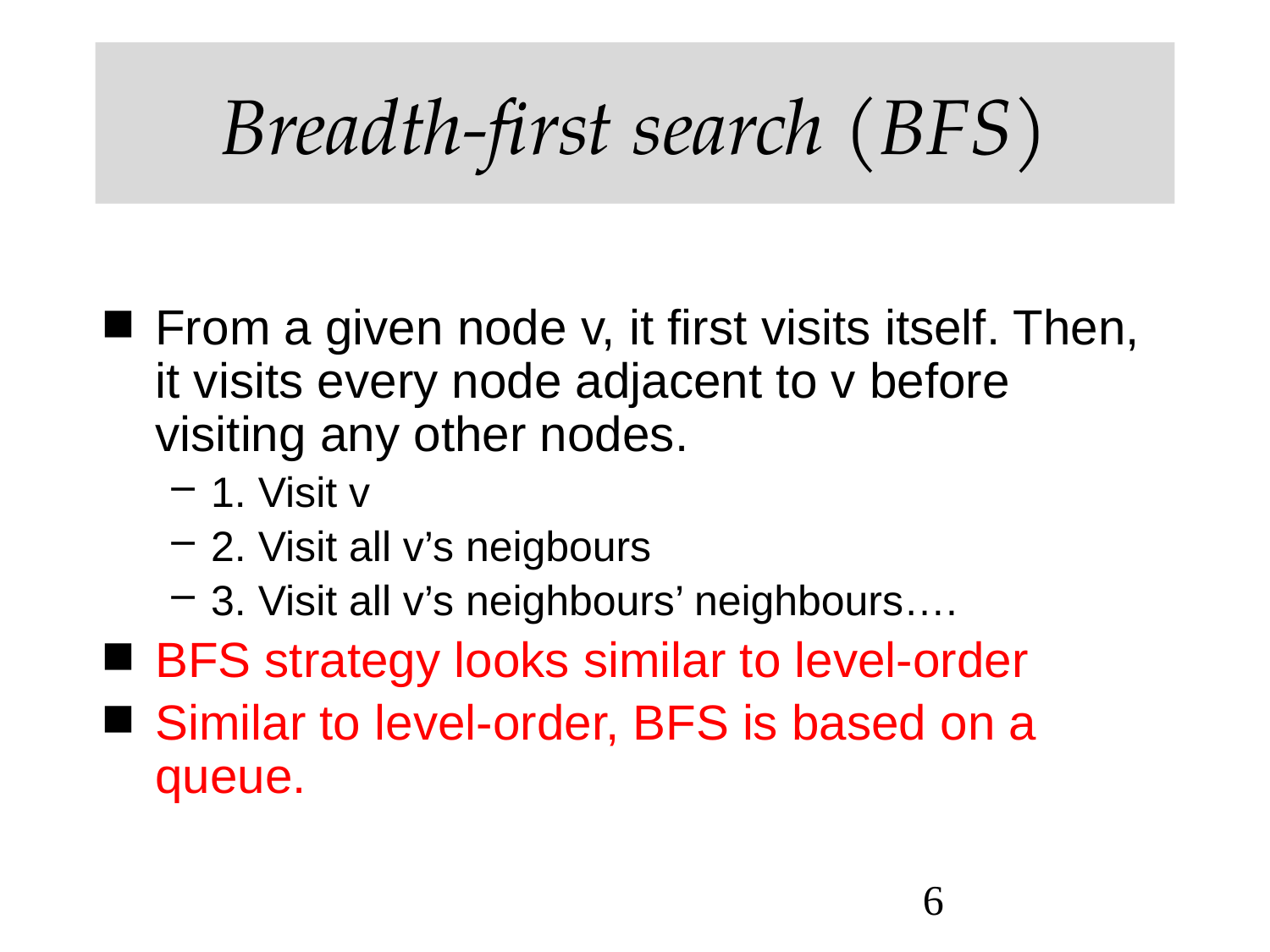

# Breadth-first search (BFS)
From a given node v, it first visits itself. Then, it visits every node adjacent to v before visiting any other nodes.
1. Visit v
2. Visit all v’s neigbours
3. Visit all v’s neighbours’ neighbours….
BFS strategy looks similar to level-order
Similar to level-order, BFS is based on a queue.

6